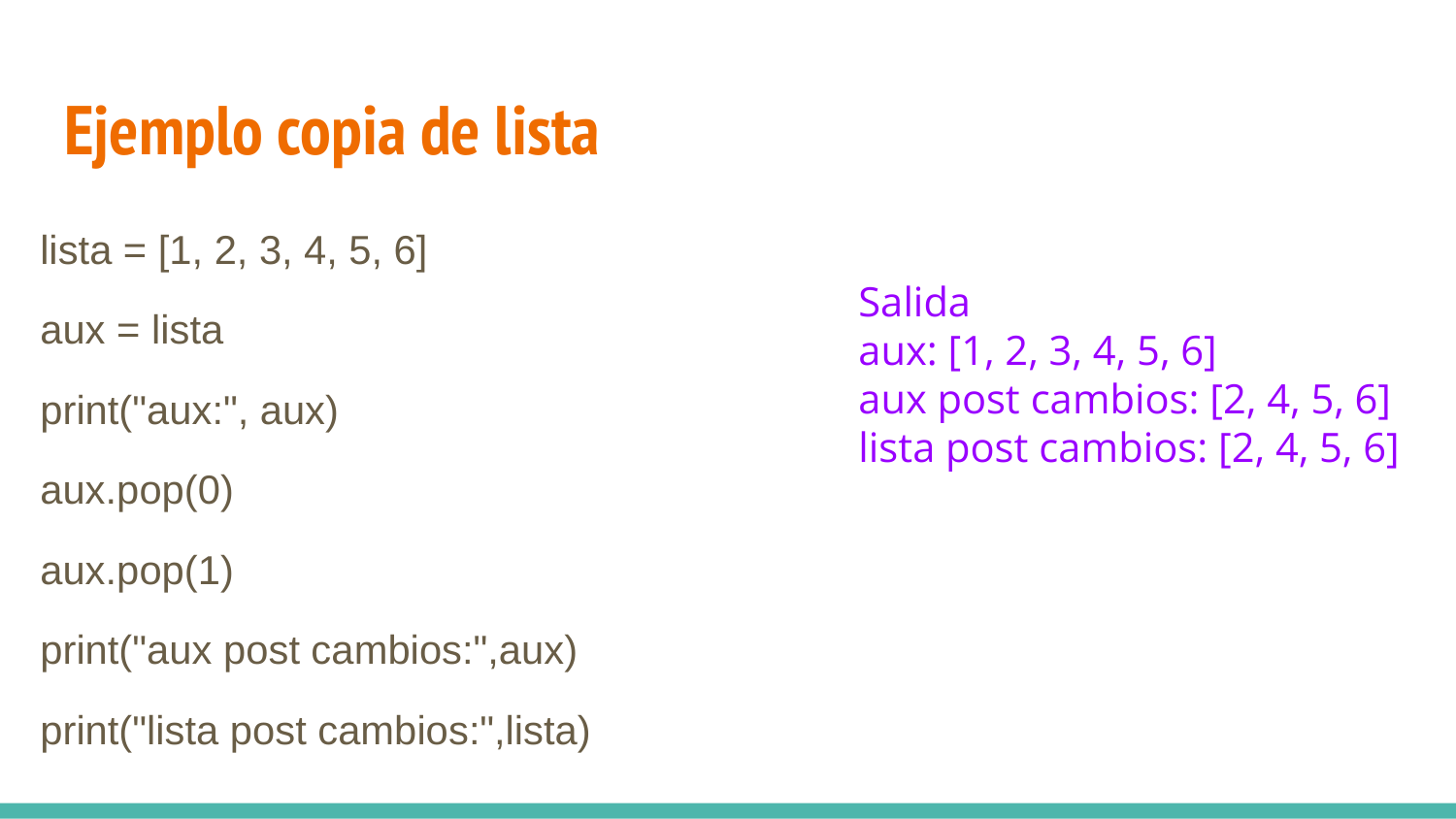

# Ejemplo copia de lista
lista = [1, 2, 3, 4, 5, 6]
aux = lista
print("aux:", aux)
aux.pop(0)
aux.pop(1)
print("aux post cambios:",aux)
print("lista post cambios:",lista)
Salida
aux: [1, 2, 3, 4, 5, 6]
aux post cambios: [2, 4, 5, 6]
lista post cambios: [2, 4, 5, 6]